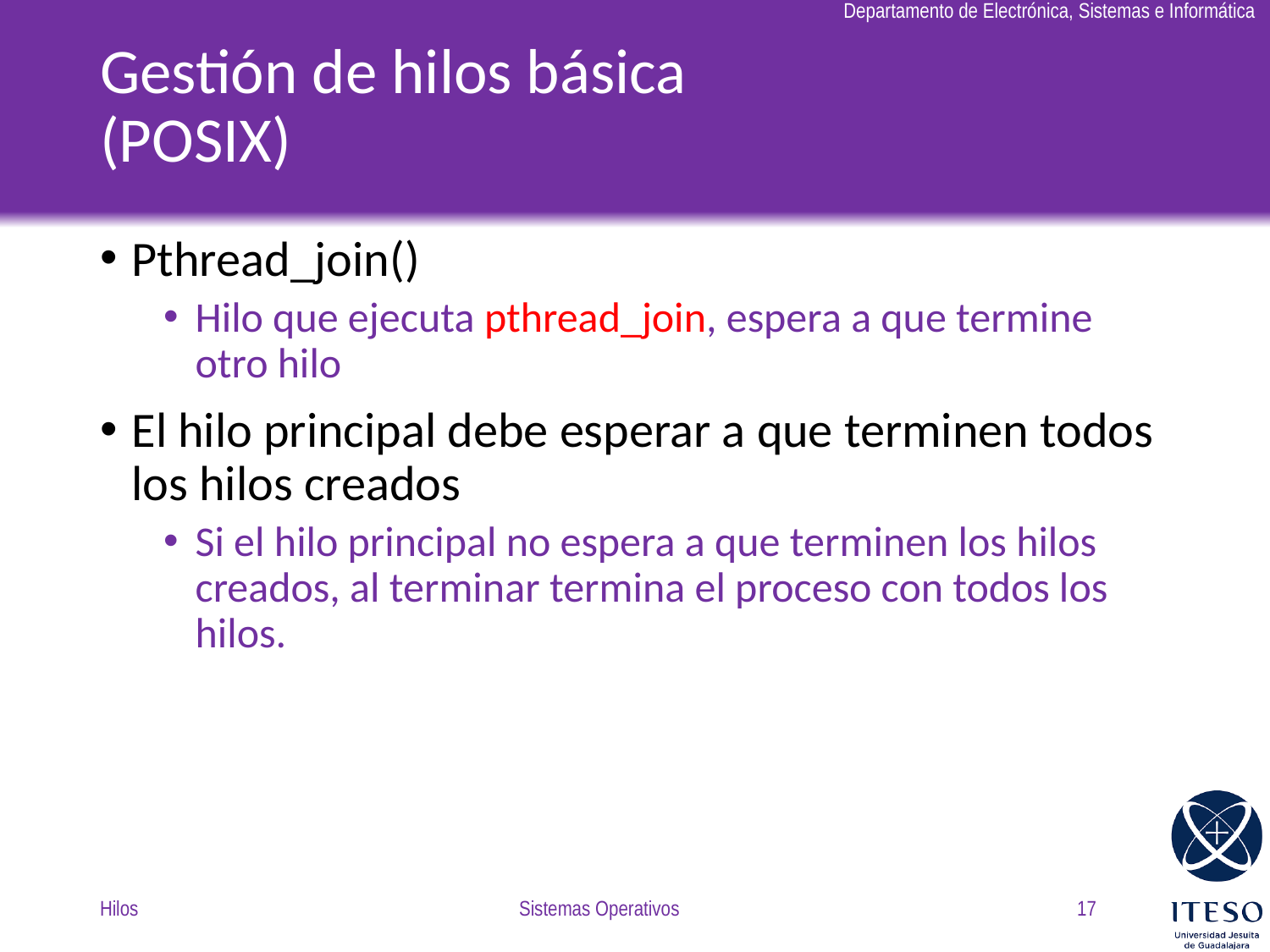

# Gestión de hilos básica (POSIX)
Pthread_join()
Hilo que ejecuta pthread_join, espera a que termine otro hilo
El hilo principal debe esperar a que terminen todos los hilos creados
Si el hilo principal no espera a que terminen los hilos creados, al terminar termina el proceso con todos los hilos.
Hilos
Sistemas Operativos
17